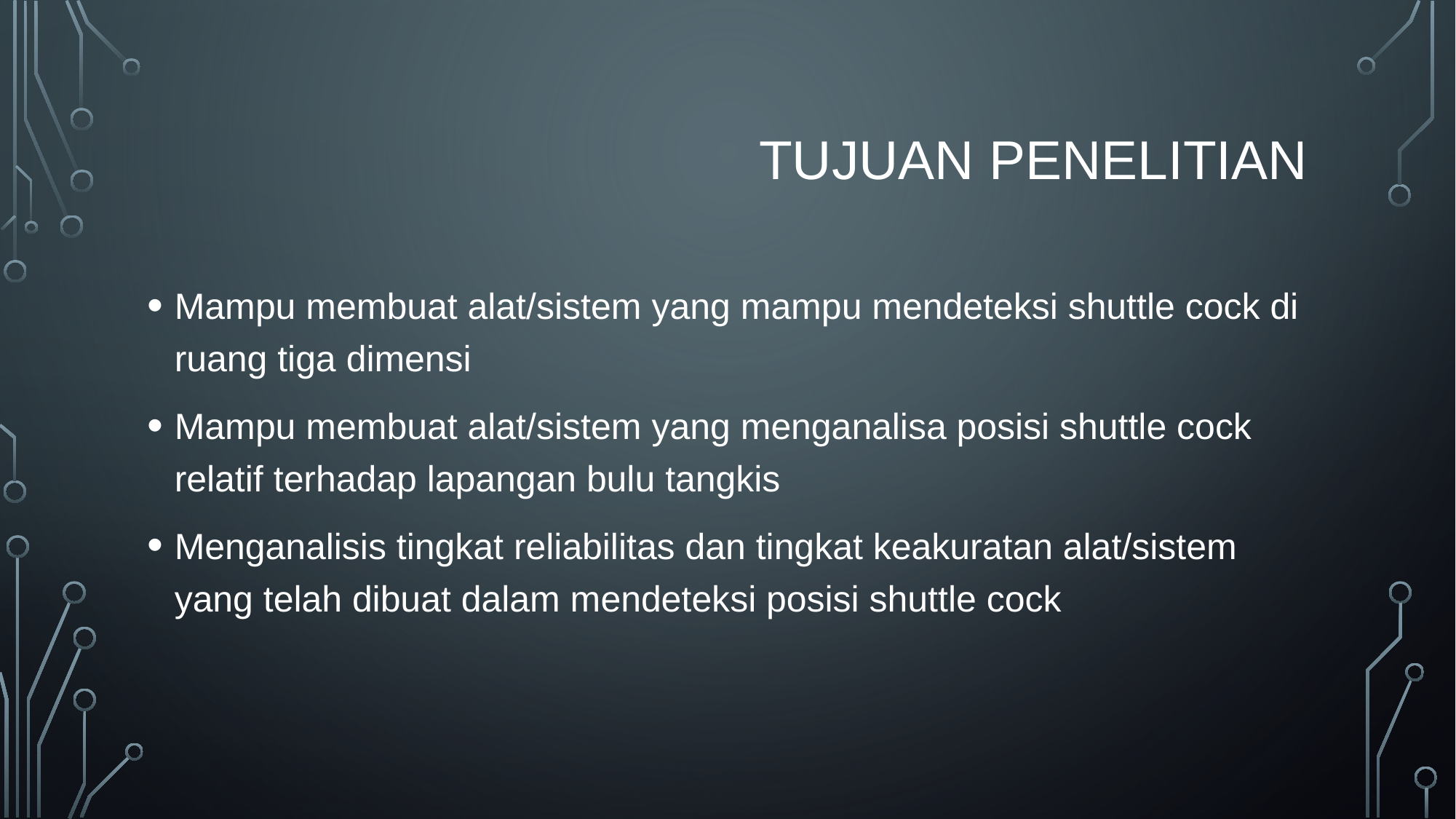

# Tujuan penelitian
Mampu membuat alat/sistem yang mampu mendeteksi shuttle cock di ruang tiga dimensi
Mampu membuat alat/sistem yang menganalisa posisi shuttle cock relatif terhadap lapangan bulu tangkis
Menganalisis tingkat reliabilitas dan tingkat keakuratan alat/sistem yang telah dibuat dalam mendeteksi posisi shuttle cock